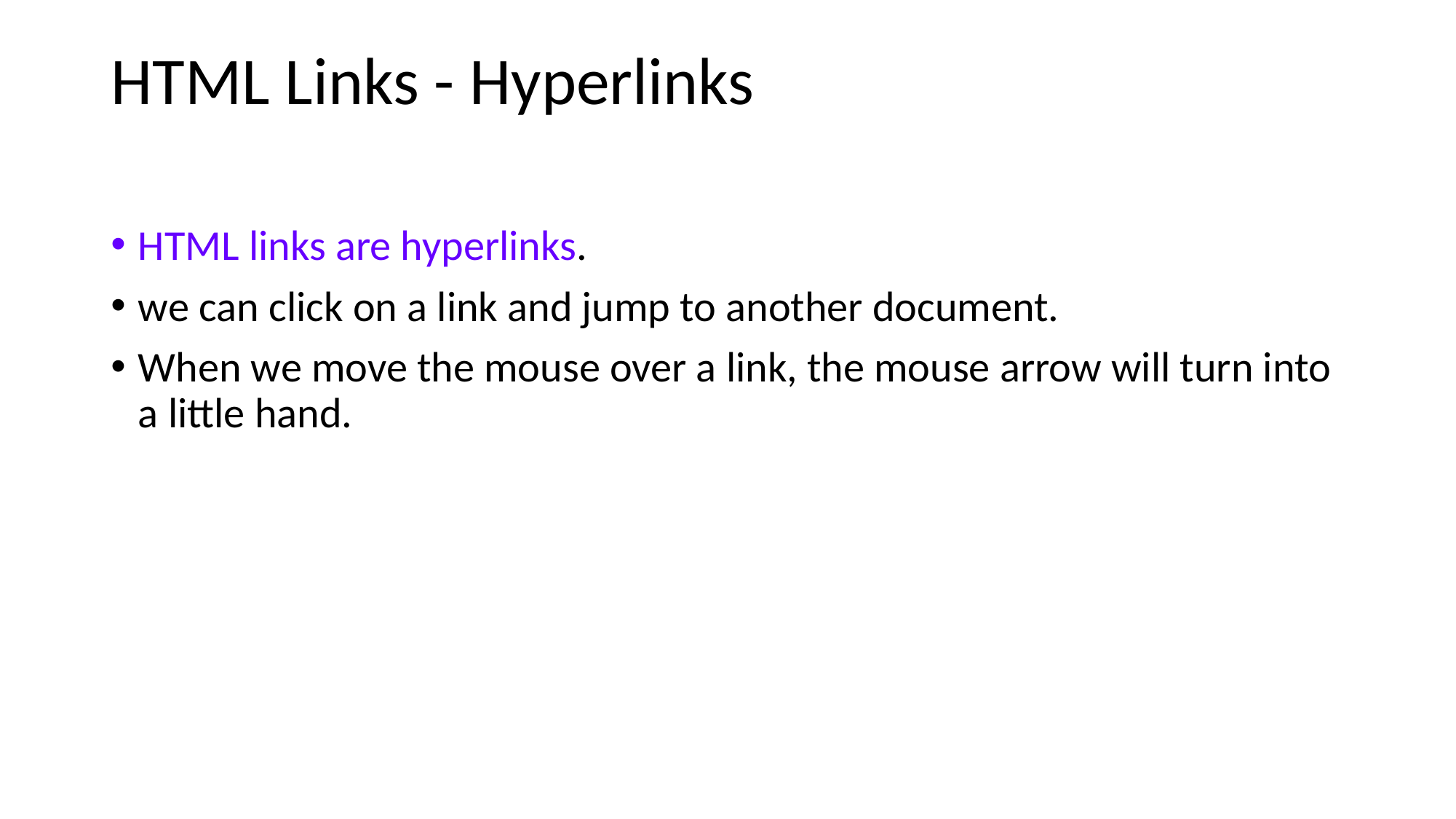

# HTML Links - Hyperlinks
HTML links are hyperlinks.
we can click on a link and jump to another document.
When we move the mouse over a link, the mouse arrow will turn into a little hand.